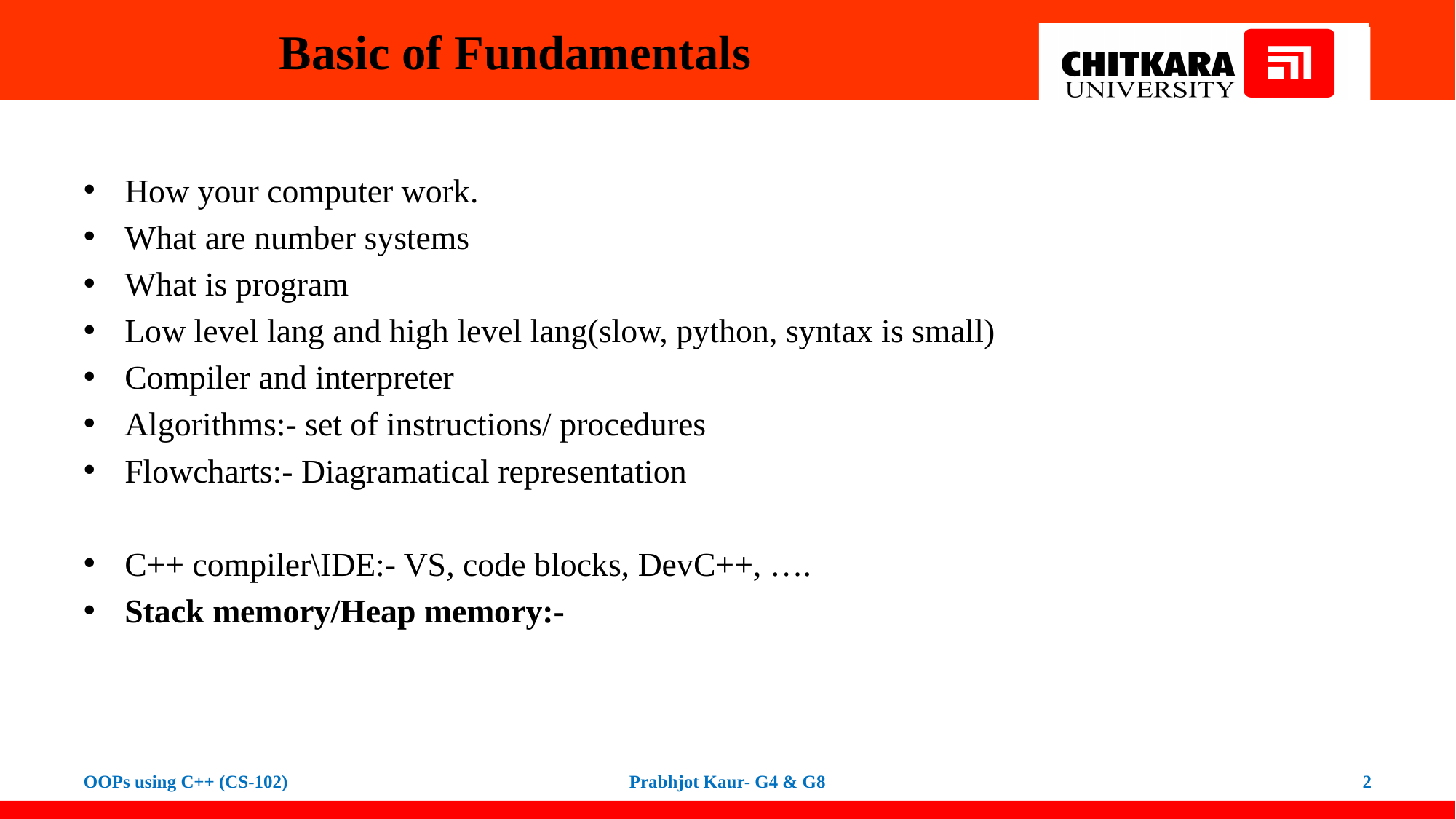

# Basic of Fundamentals
How your computer work.
What are number systems
What is program
Low level lang and high level lang(slow, python, syntax is small)
Compiler and interpreter
Algorithms:- set of instructions/ procedures
Flowcharts:- Diagramatical representation

C++ compiler\IDE:- VS, code blocks, DevC++, ….
Stack memory/Heap memory:-

OOPs using C++ (CS-102)
Prabhjot Kaur- G4 & G8
2